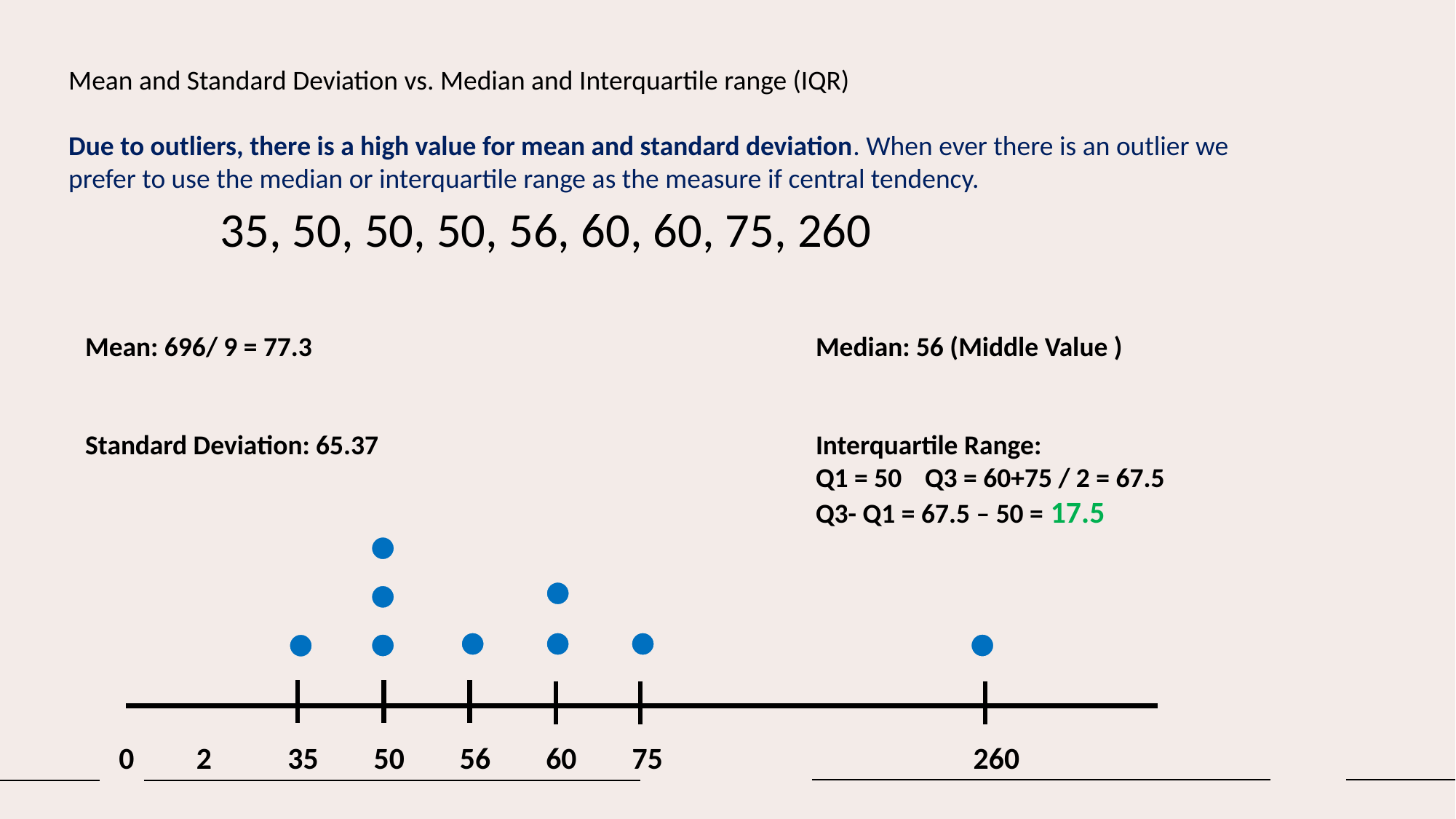

Mean and Standard Deviation vs. Median and Interquartile range (IQR)

Due to outliers, there is a high value for mean and standard deviation. When ever there is an outlier we prefer to use the median or interquartile range as the measure if central tendency.
35, 50, 50, 50, 56, 60, 60, 75, 260
Mean: 696/ 9 = 77.3

Standard Deviation: 65.37
Median: 56 (Middle Value )

Interquartile Range:
Q1 = 50	Q3 = 60+75 / 2 = 67.5
Q3- Q1 = 67.5 – 50 = 17.5

0         2           35        50        56        60        75                                             260